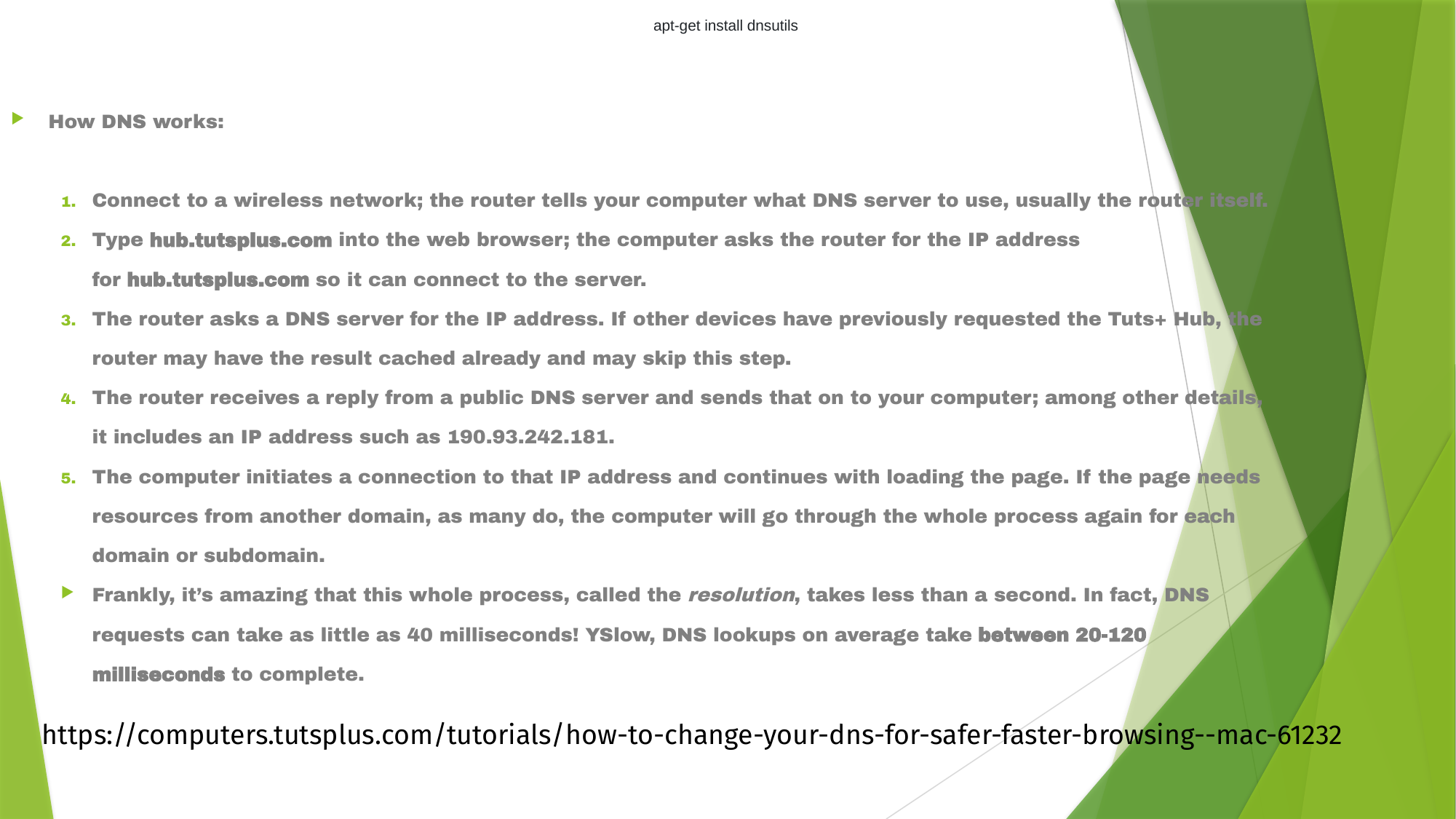

apt-get install dnsutils
How DNS works:

Connect to a wireless network; the router tells your computer what DNS server to use, usually the router itself.
Type hub.tutsplus.com into the web browser; the computer asks the router for the IP address for hub.tutsplus.com so it can connect to the server.
The router asks a DNS server for the IP address. If other devices have previously requested the Tuts+ Hub, the router may have the result cached already and may skip this step.
The router receives a reply from a public DNS server and sends that on to your computer; among other details, it includes an IP address such as 190.93.242.181.
The computer initiates a connection to that IP address and continues with loading the page. If the page needs resources from another domain, as many do, the computer will go through the whole process again for each domain or subdomain.
Frankly, it’s amazing that this whole process, called the resolution, takes less than a second. In fact, DNS requests can take as little as 40 milliseconds! YSlow, DNS lookups on average take between 20-120 milliseconds to complete.

https://computers.tutsplus.com/tutorials/how-to-change-your-dns-for-safer-faster-browsing--mac-61232